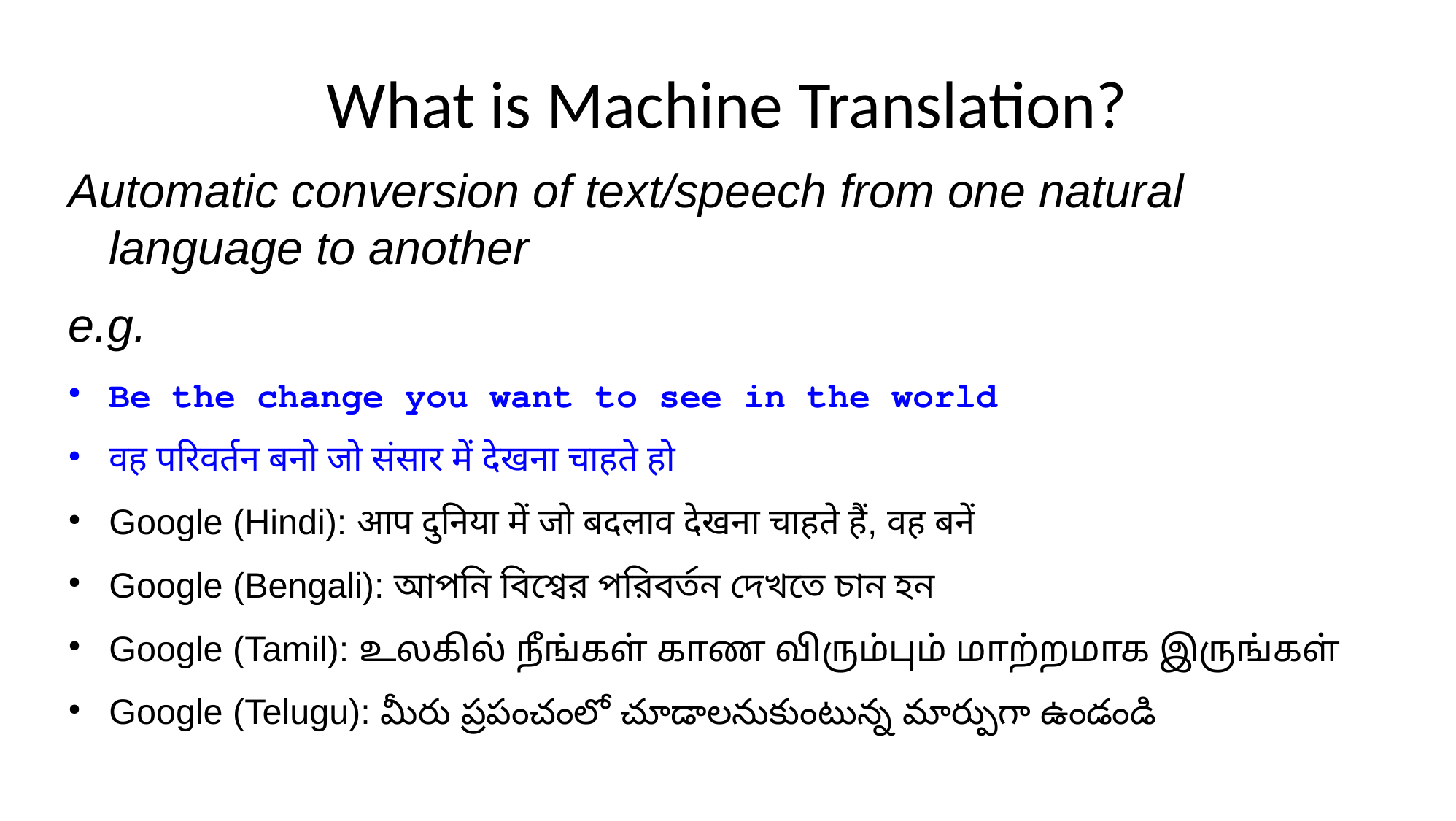

Automatic conversion of text/speech from one natural language to another
e.g.
Be the change you want to see in the world
वह परिवर्तन बनो जो संसार में देखना चाहते हो
Google (Hindi): आप दुनिया में जो बदलाव देखना चाहते हैं, वह बनें
Google (Bengali): আপনি বিশ্বের পরিবর্তন দেখতে চান হন
Google (Tamil): உலகில் நீங்கள் காண விரும்பும் மாற்றமாக இருங்கள்
Google (Telugu): మీరు ప్రపంచంలో చూడాలనుకుంటున్న మార్పుగా ఉండండి
What is Machine Translation?